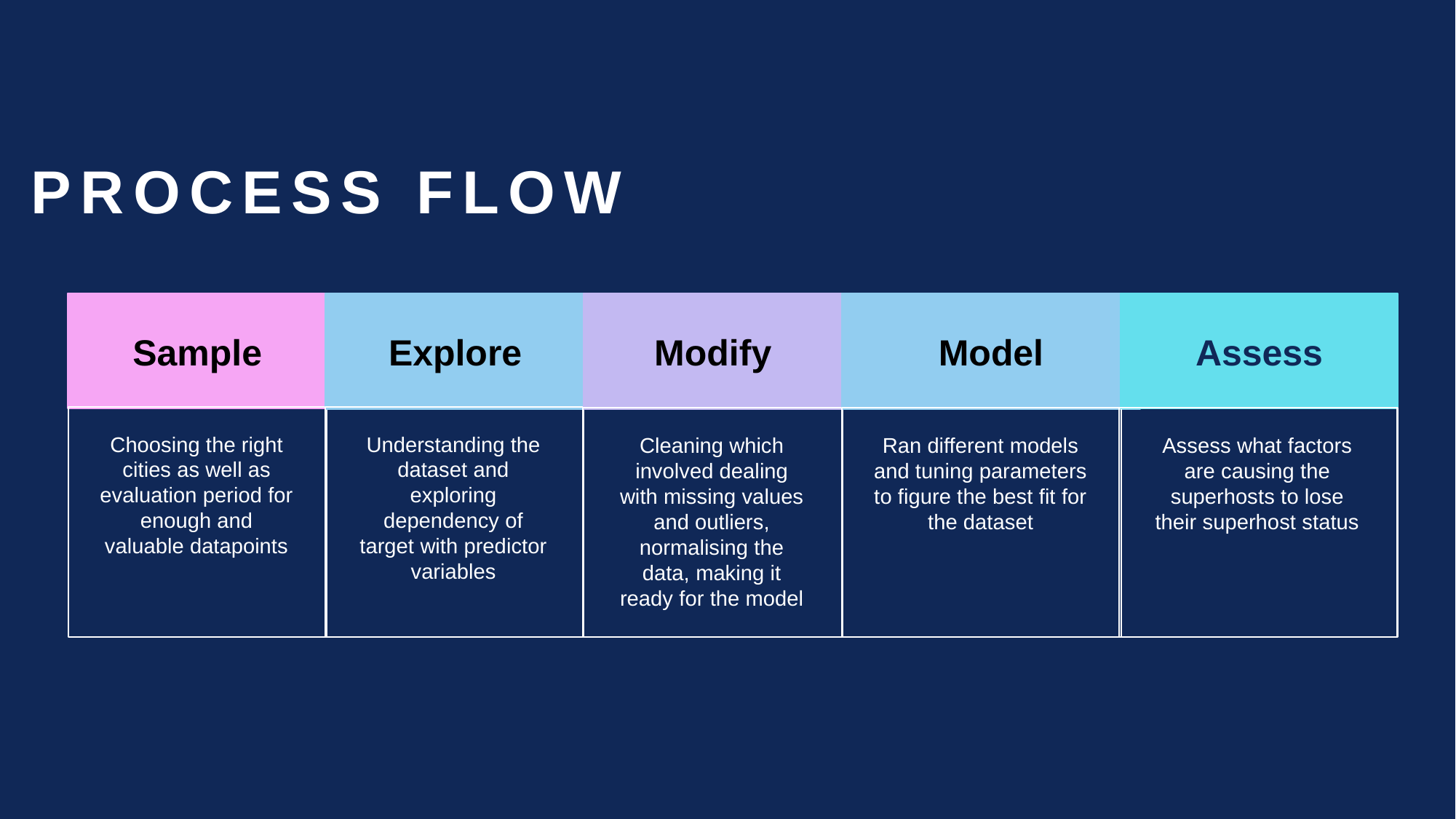

# Process flow
Sample
Explore
Modify
Model
Assess
Choosing the right cities as well as evaluation period for enough and valuable datapoints
Understanding the dataset and exploring dependency of target with predictor variables
Cleaning which involved dealing with missing values and outliers, normalising the data, making it ready for the model
Ran different models and tuning parameters to figure the best fit for the dataset
Assess what factors are causing the superhosts to lose their superhost status